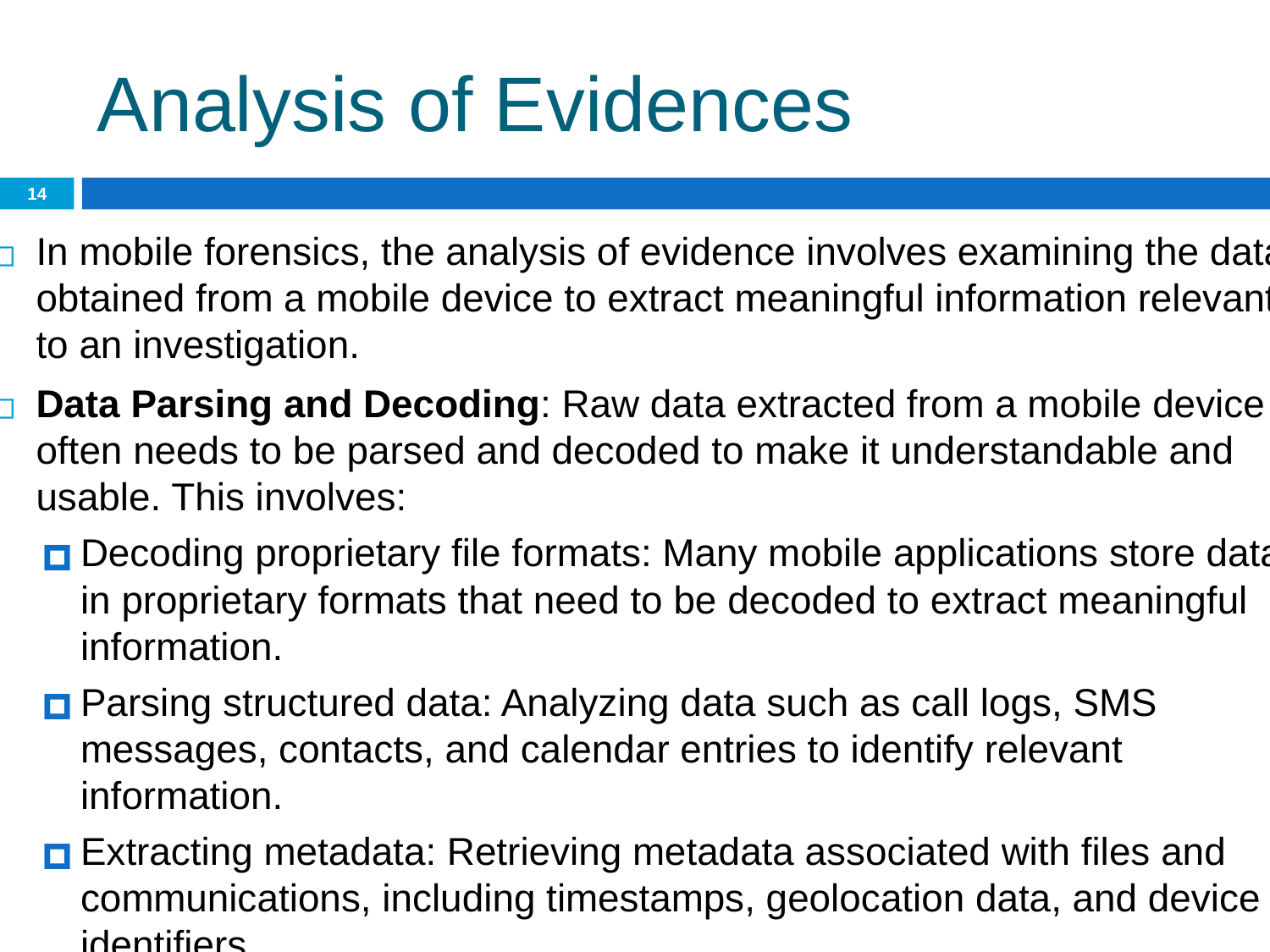

# Analysis of Evidences
14
In mobile forensics, the analysis of evidence involves examining the data obtained from a mobile device to extract meaningful information relevant to an investigation.
Data Parsing and Decoding: Raw data extracted from a mobile device often needs to be parsed and decoded to make it understandable and usable. This involves:
Decoding proprietary file formats: Many mobile applications store data in proprietary formats that need to be decoded to extract meaningful information.
Parsing structured data: Analyzing data such as call logs, SMS messages, contacts, and calendar entries to identify relevant information.
Extracting metadata: Retrieving metadata associated with files and communications, including timestamps, geolocation data, and device identifiers.